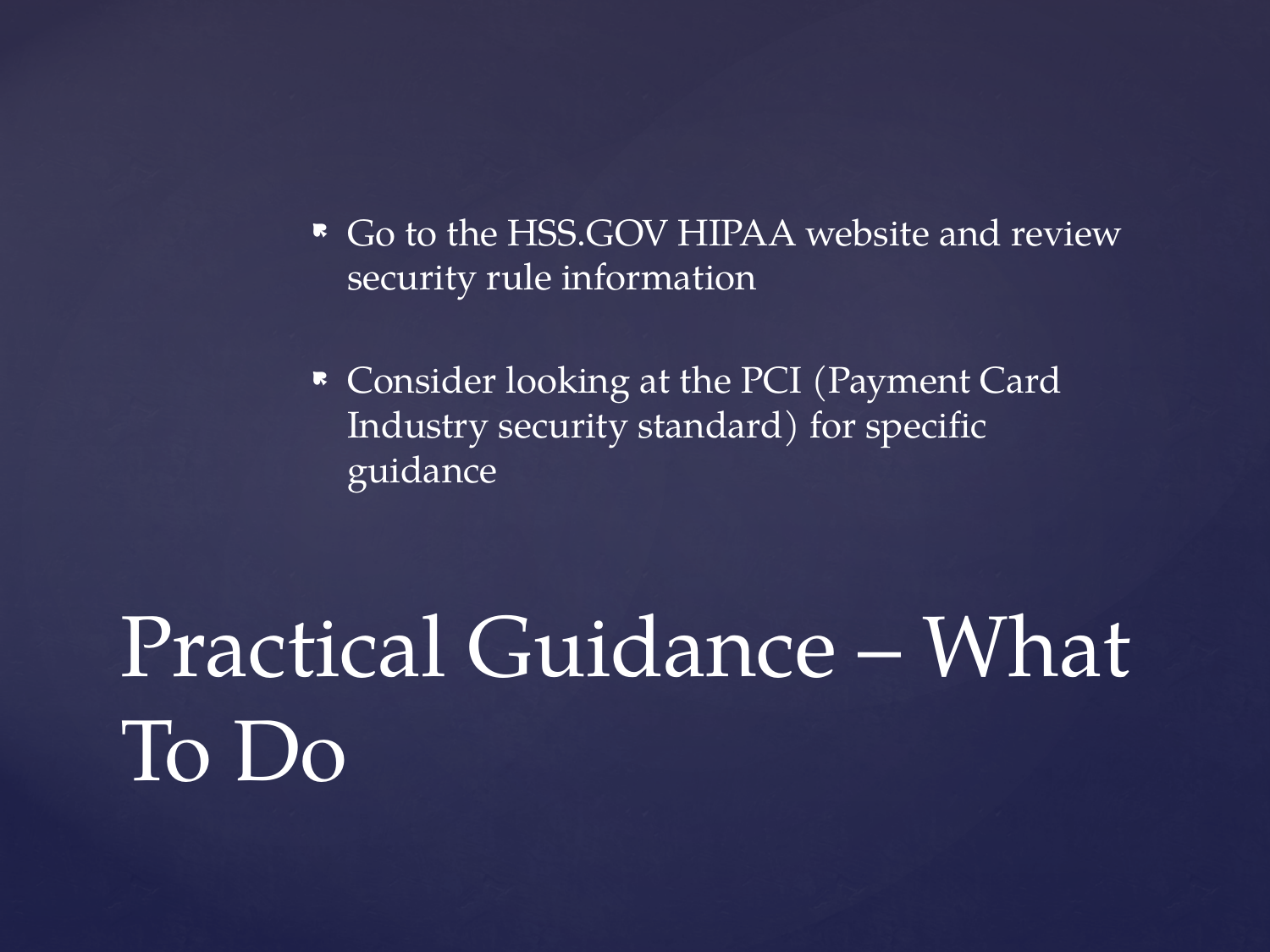

Go to the HSS.GOV HIPAA website and review security rule information

Consider looking at the PCI (Payment Card Industry security standard) for specific guidance
# Practical Guidance – What To Do